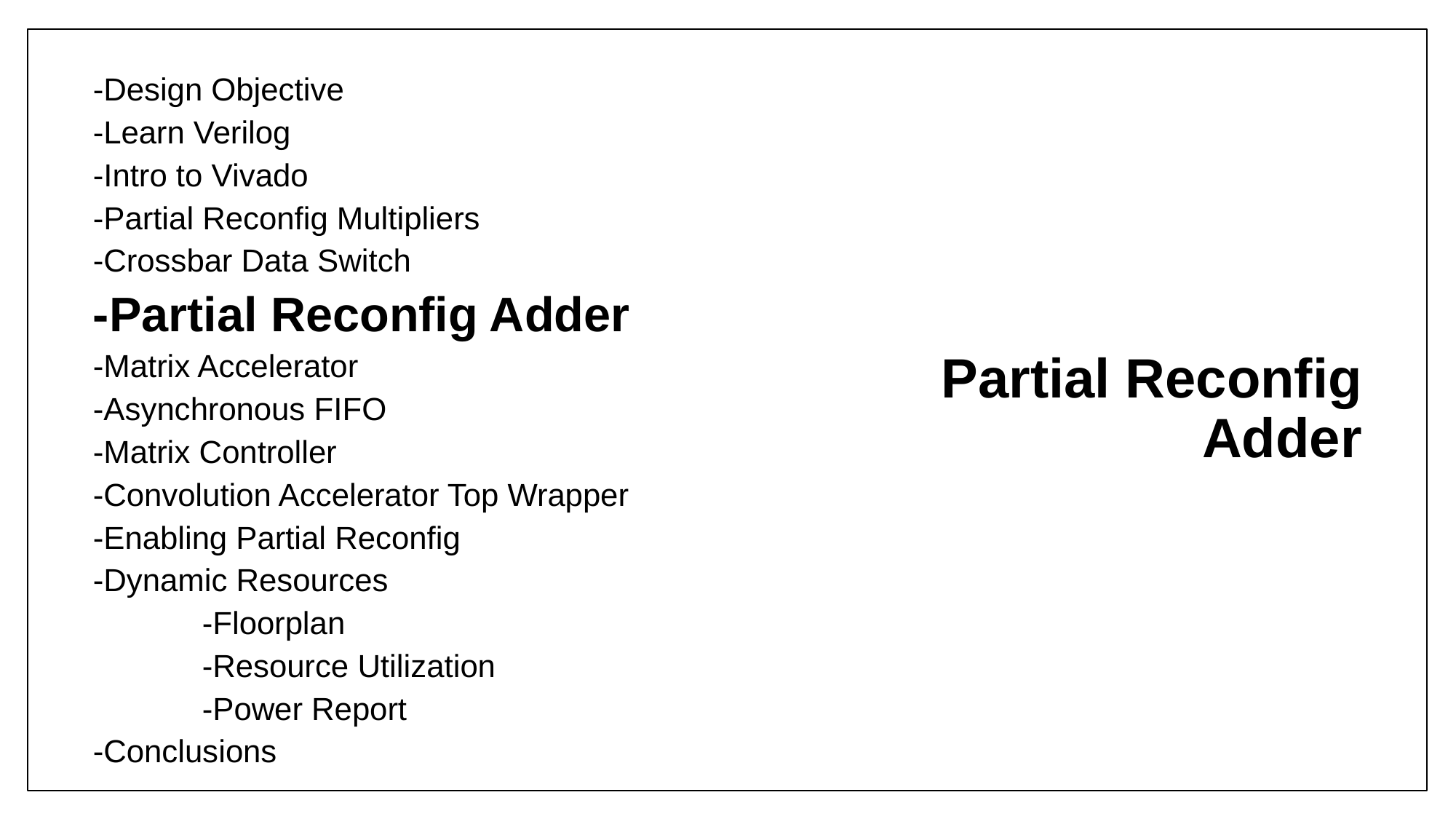

-Design Objective
-Learn Verilog
-Intro to Vivado
-Partial Reconfig Multipliers
-Crossbar Data Switch
-Partial Reconfig Adder
-Matrix Accelerator
-Asynchronous FIFO
-Matrix Controller
-Convolution Accelerator Top Wrapper
-Enabling Partial Reconfig
-Dynamic Resources
	-Floorplan
	-Resource Utilization
	-Power Report
-Conclusions
# Partial Reconfig Adder